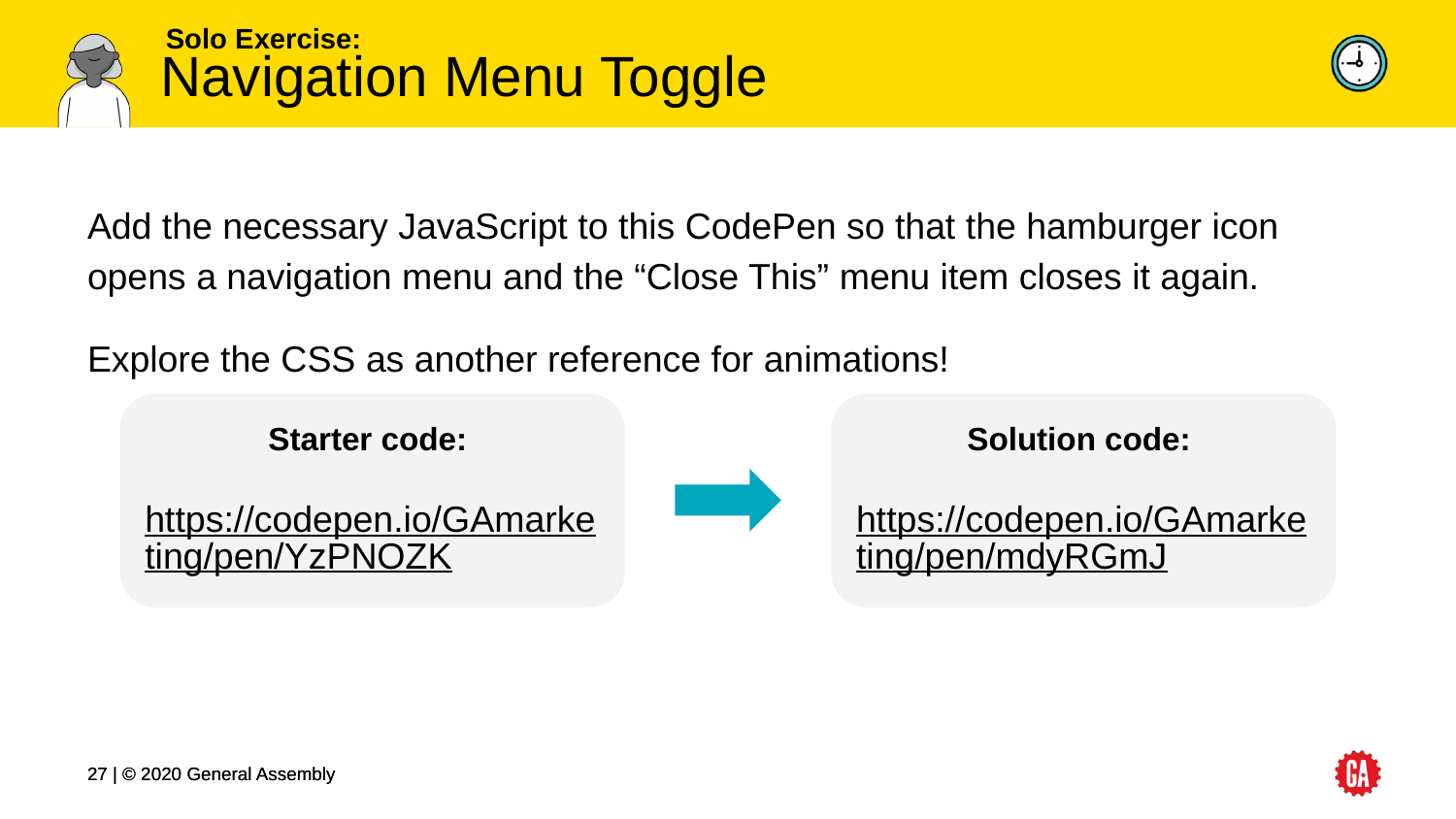

# Navigation Menu Toggle
Add the necessary JavaScript to this CodePen so that the hamburger icon opens a navigation menu and the “Close This” menu item closes it again.
Explore the CSS as another reference for animations!
Starter code:
https://codepen.io/GAmarketing/pen/YzPNOZK
Solution code:
https://codepen.io/GAmarketing/pen/mdyRGmJ

27 | © 2020 General Assembly
27 | © 2020 General Assembly

27